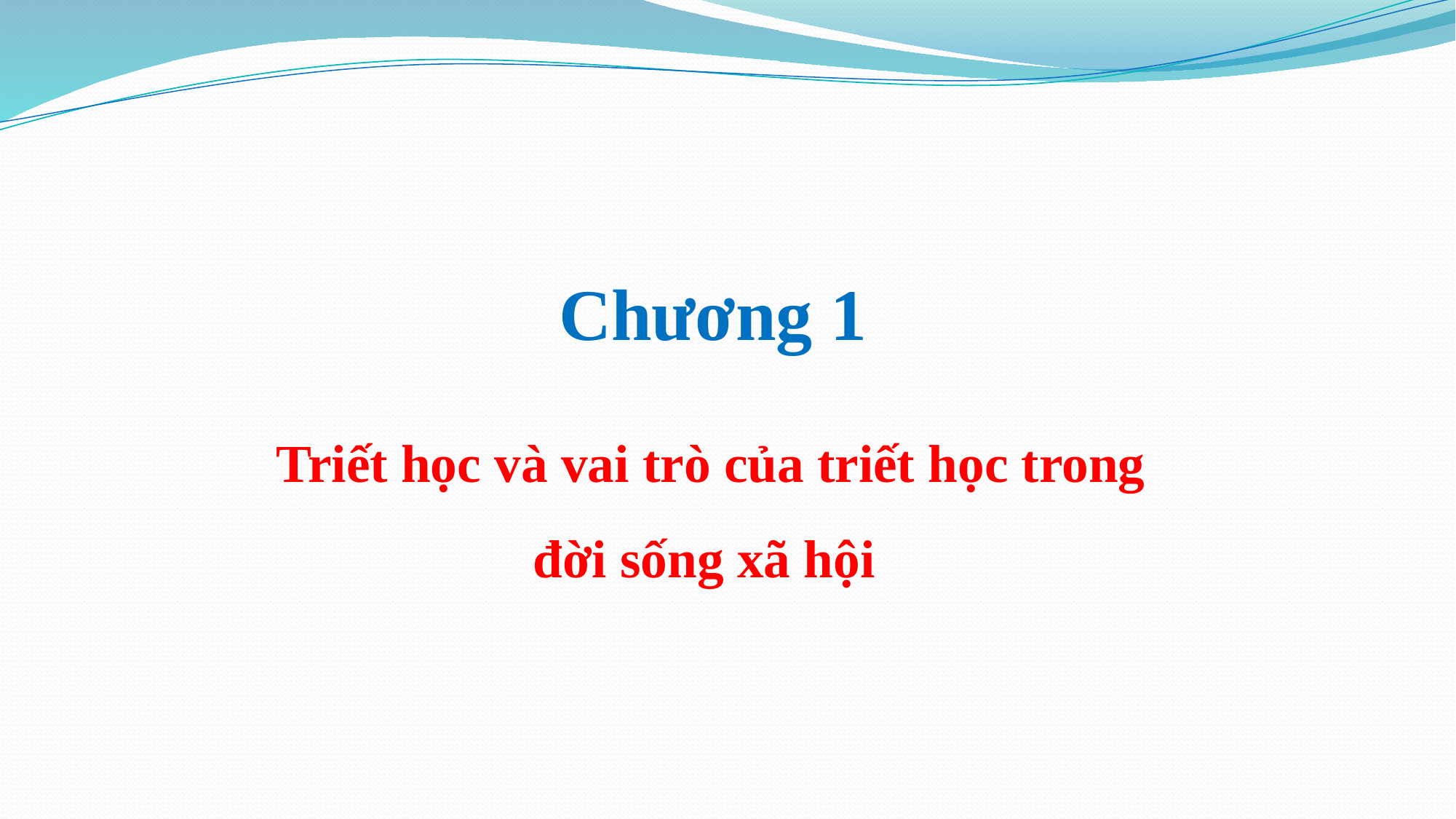

# Chương 1
Triết học và vai trò của triết học trong đời sống xã hội